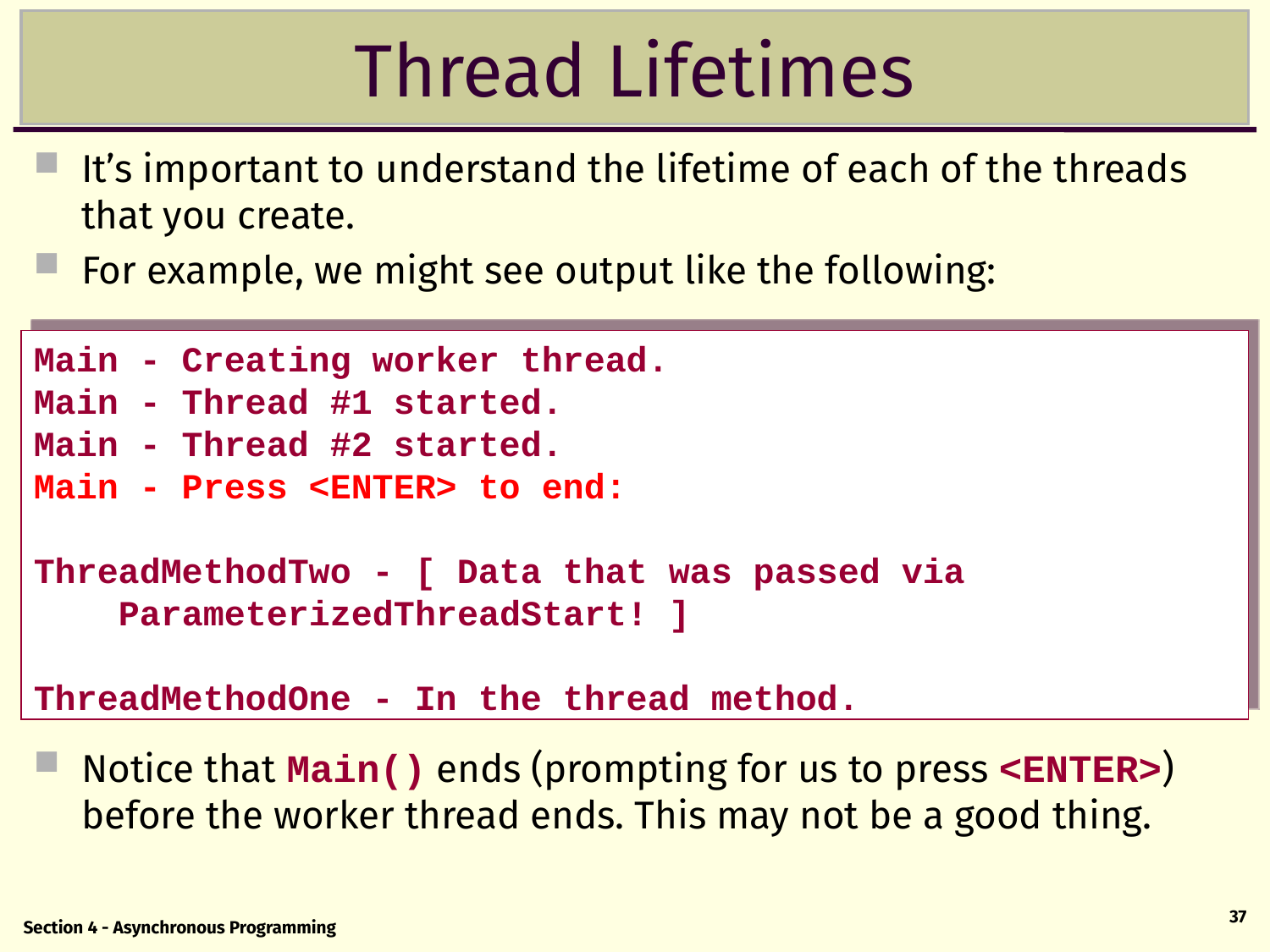

# Thread Lifetimes
It’s important to understand the lifetime of each of the threads that you create.
For example, we might see output like the following:

Notice that Main() ends (prompting for us to press <ENTER>) before the worker thread ends. This may not be a good thing.
Main - Creating worker thread.
Main - Thread #1 started.
Main - Thread #2 started.
Main - Press <ENTER> to end:

ThreadMethodTwo - [ Data that was passed via
    ParameterizedThreadStart! ]

ThreadMethodOne - In the thread method.
37
Section 4 - Asynchronous Programming